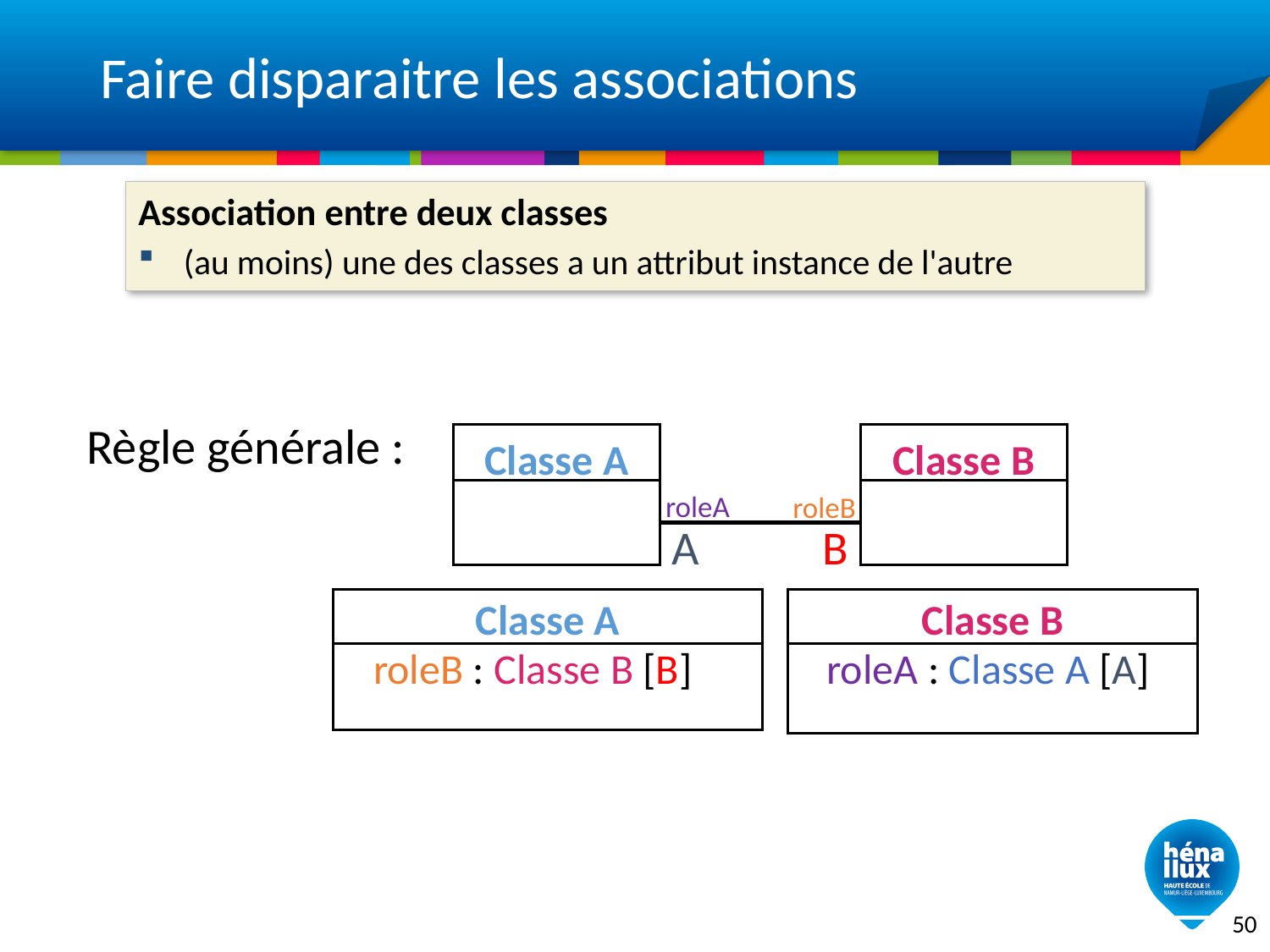

# Faire disparaitre les associations
Association entre deux classes
(au moins) une des classes a un attribut instance de l'autre

Règle générale :

Classe A

Classe B

roleA
roleB
B
A
Classe A

roleB : Classe B [B]

Classe B

roleA : Classe A [A]

50